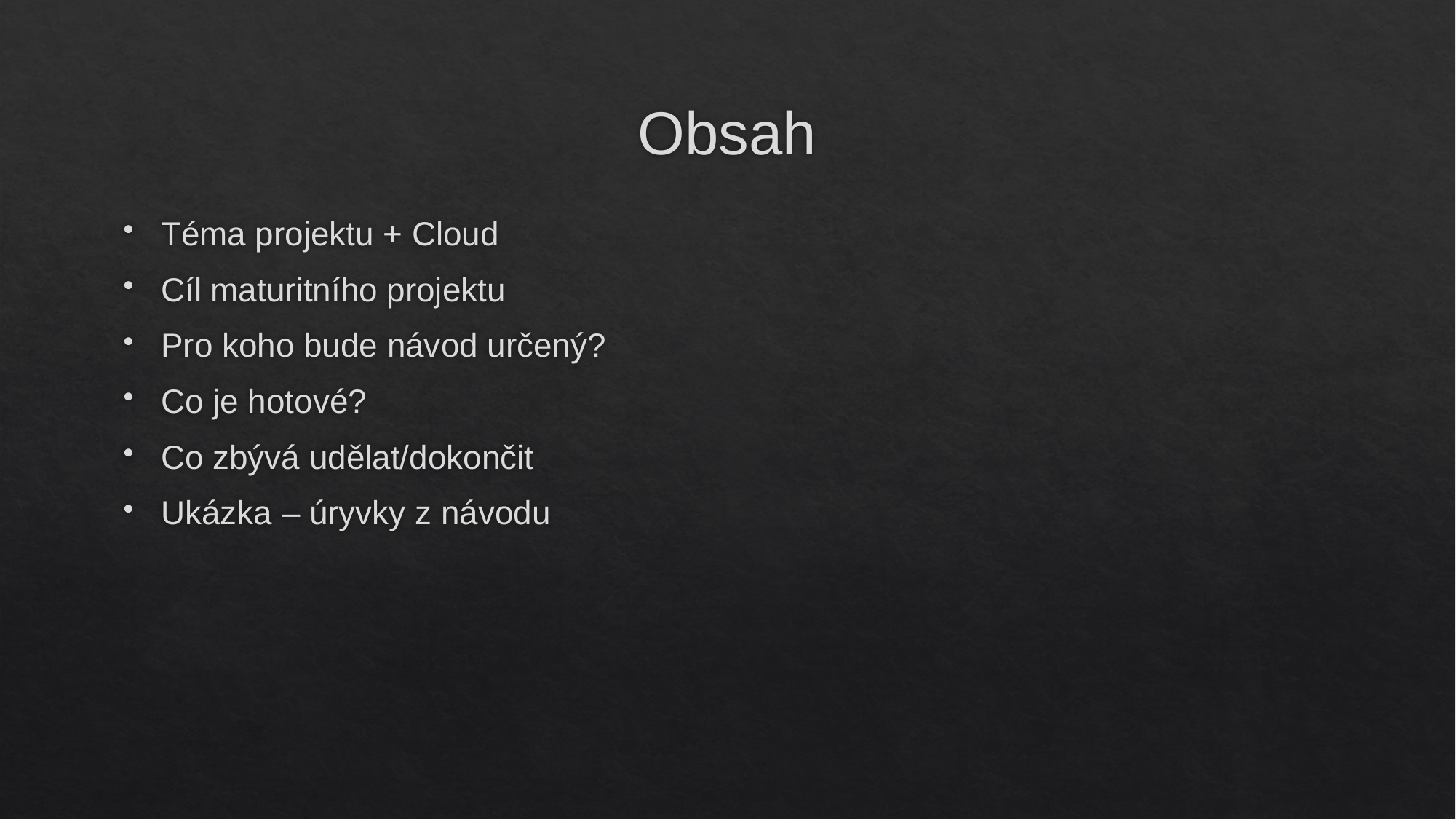

# Obsah
Téma projektu + Cloud
Cíl maturitního projektu
Pro koho bude návod určený?
Co je hotové?
Co zbývá udělat/dokončit
Ukázka – úryvky z návodu